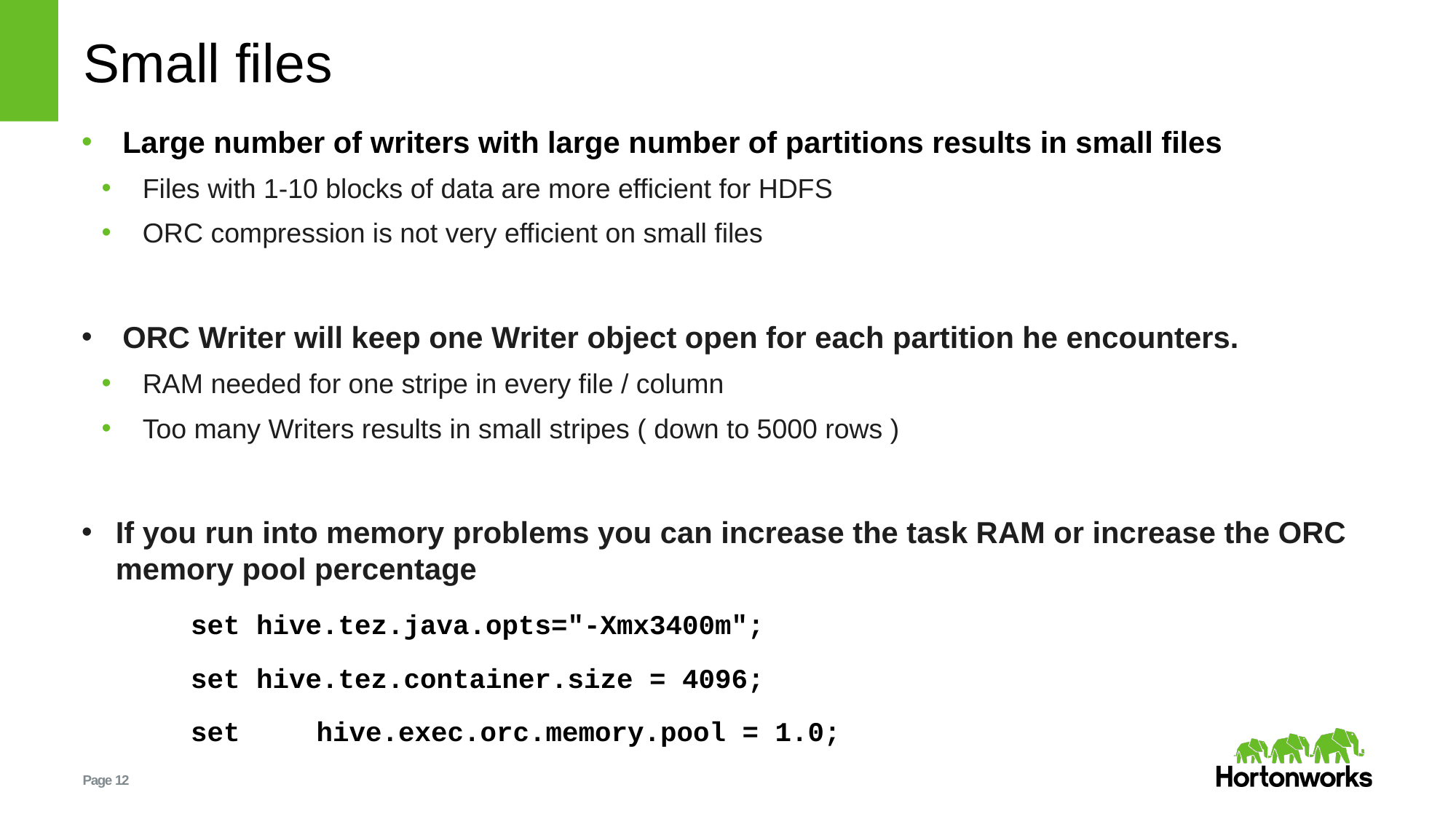

# Small files
Large number of writers with large number of partitions results in small files
Files with 1-10 blocks of data are more efficient for HDFS
ORC compression is not very efficient on small files

ORC Writer will keep one Writer object open for each partition he encounters.
RAM needed for one stripe in every file / column
Too many Writers results in small stripes ( down to 5000 rows )

If you run into memory problems you can increase the task RAM or increase the ORC memory pool percentage
	set hive.tez.java.opts="-Xmx3400m";
	set hive.tez.container.size = 4096;
	set	 hive.exec.orc.memory.pool = 1.0;